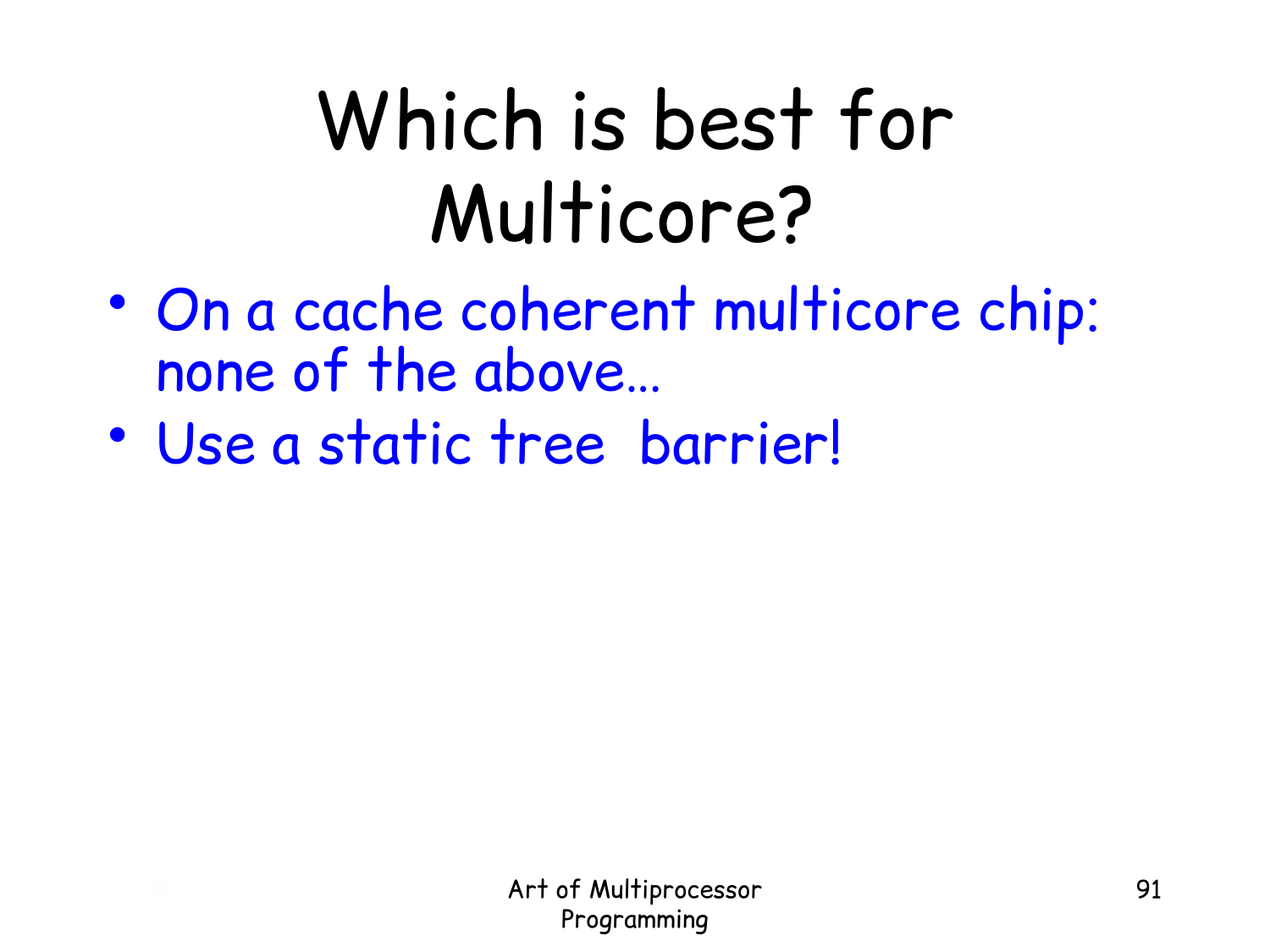

# Which is best for Multicore?
On a cache coherent multicore chip: none of the above…
Use a static tree  barrier!

Art of Multiprocessor Programming
91